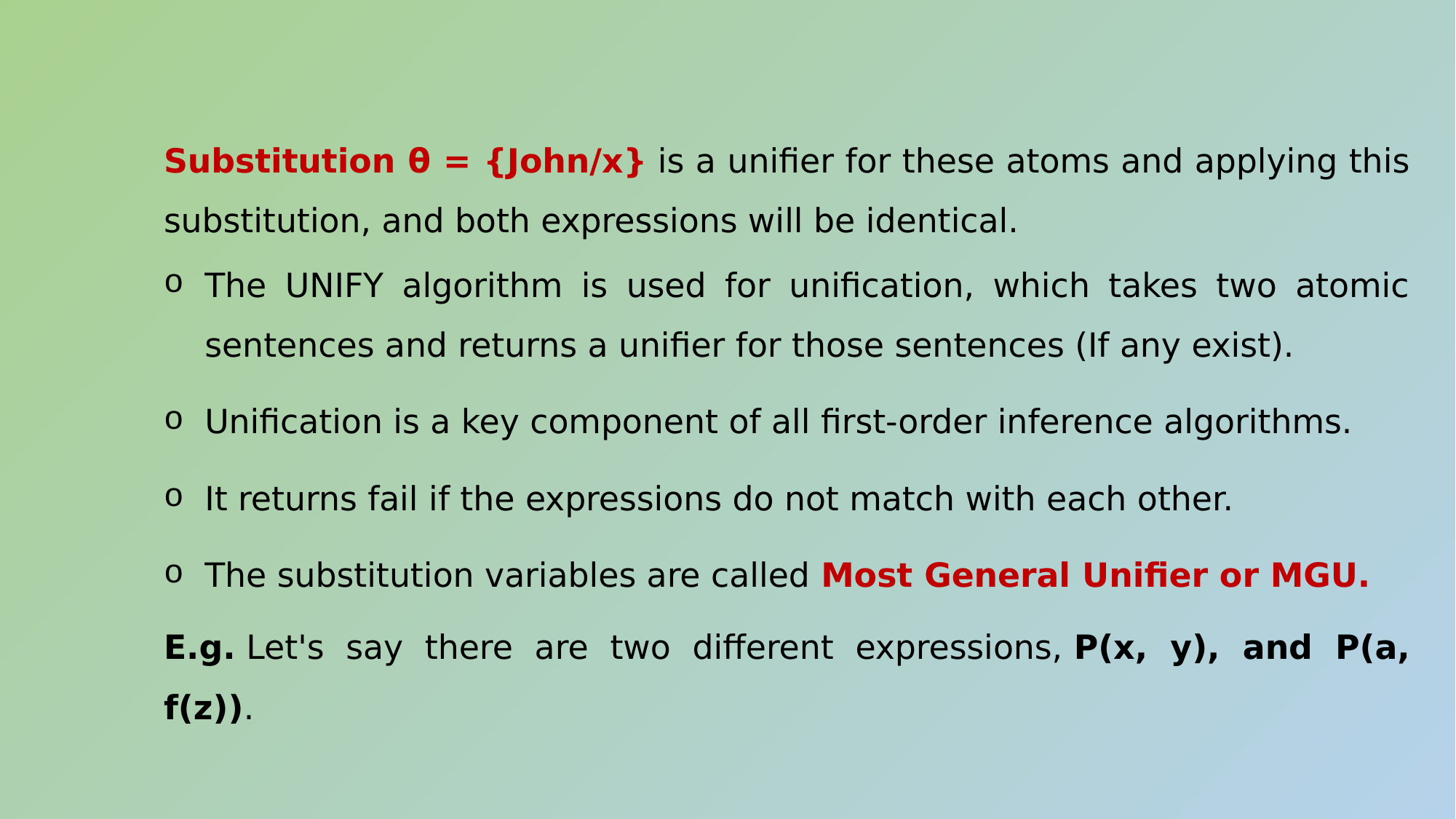

Substitution θ = {John/x} is a unifier for these atoms and applying this substitution, and both expressions will be identical.
The UNIFY algorithm is used for unification, which takes two atomic sentences and returns a unifier for those sentences (If any exist).
Unification is a key component of all first-order inference algorithms.
It returns fail if the expressions do not match with each other.
The substitution variables are called Most General Unifier or MGU.
E.g. Let's say there are two different expressions, P(x, y), and P(a, f(z)).